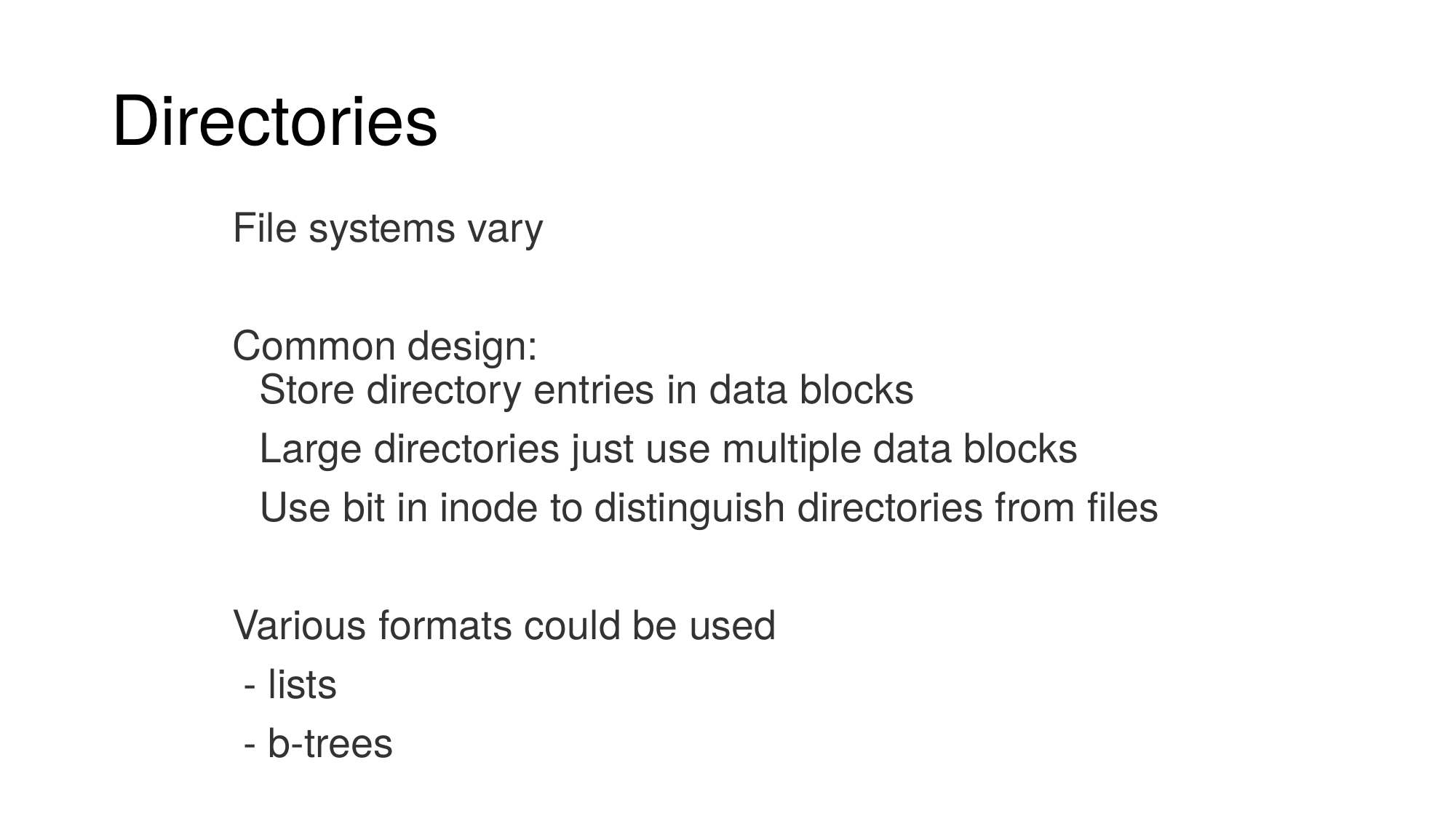

# Directories
File systems vary

Common design:
Store directory entries in data blocks
	Large directories just use multiple data blocks
	Use bit in inode to distinguish directories from files

Various formats could be used
 - lists
 - b-trees